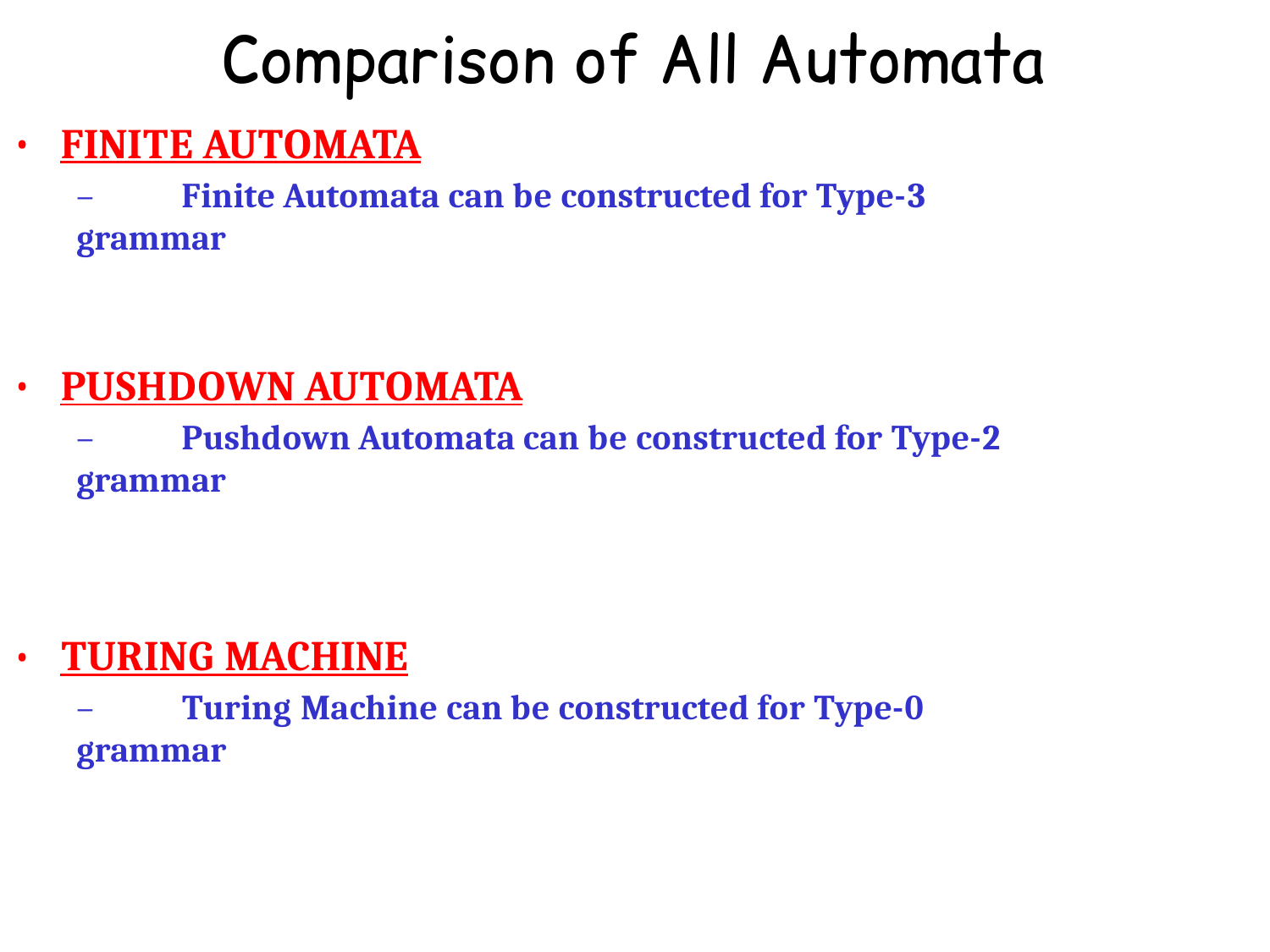

# Comparison of All Automata
FINITE AUTOMATA
–	Finite Automata can be constructed for Type-3 grammar
PUSHDOWN AUTOMATA
–	Pushdown Automata can be constructed for Type-2 grammar
TURING MACHINE
–	Turing Machine can be constructed for Type-0 grammar